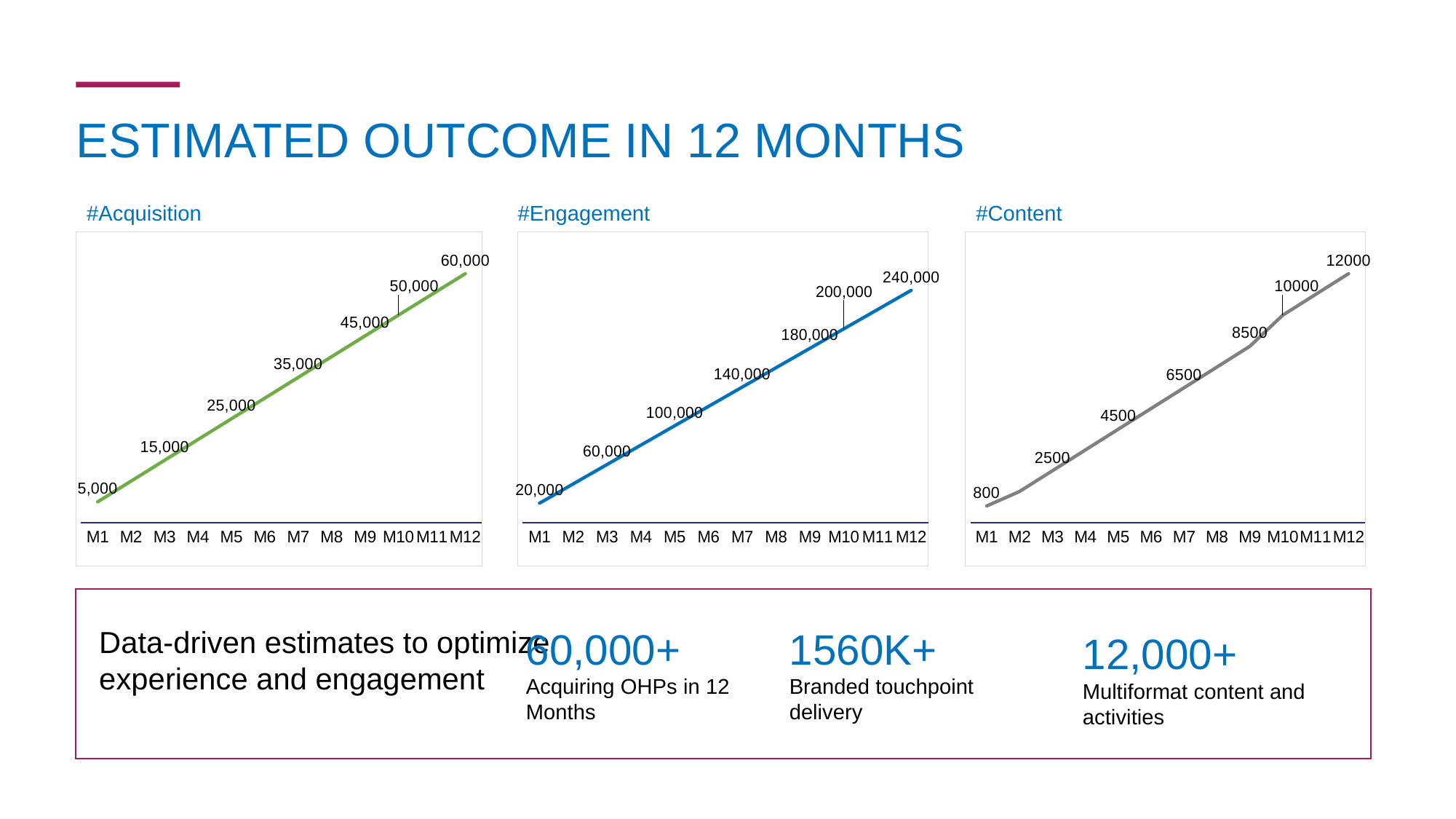

ESTIMATED OUTCOME IN 12 MONTHS
#Acquisition
#Engagement
#Content

### Chart

| Category | Acquisition |
|---|---|
| M1 | 5000.0 |
| M2 | 10000.0 |
| M3 | 15000.0 |
| M4 | 20000.0 |
| M5 | 25000.0 |
| M6 | 30000.0 |
| M7 | 35000.0 |
| M8 | 40000.0 |
| M9 | 45000.0 |
| M10 | 50000.0 |
| M11 | 55000.0 |
| M12 | 60000.0 |

### Chart

| Category | Engagement Touchpoints |
|---|---|
| M1 | 20000.0 |
| M2 | 40000.0 |
| M3 | 60000.0 |
| M4 | 80000.0 |
| M5 | 100000.0 |
| M6 | 120000.0 |
| M7 | 140000.0 |
| M8 | 160000.0 |
| M9 | 180000.0 |
| M10 | 200000.0 |
| M11 | 220000.0 |
| M12 | 240000.0 |

### Chart

| Category | Content |
|---|---|
| M1 | 800.0 |
| M2 | 1500.0 |
| M3 | 2500.0 |
| M4 | 3500.0 |
| M5 | 4500.0 |
| M6 | 5500.0 |
| M7 | 6500.0 |
| M8 | 7500.0 |
| M9 | 8500.0 |
| M10 | 10000.0 |
| M11 | 11000.0 |
| M12 | 12000.0 |
60,000+
Acquiring OHPs in 12 Months
1560K+
Branded touchpoint delivery
Data-driven estimates to optimize experience and engagement
12,000+
Multiformat content and activities